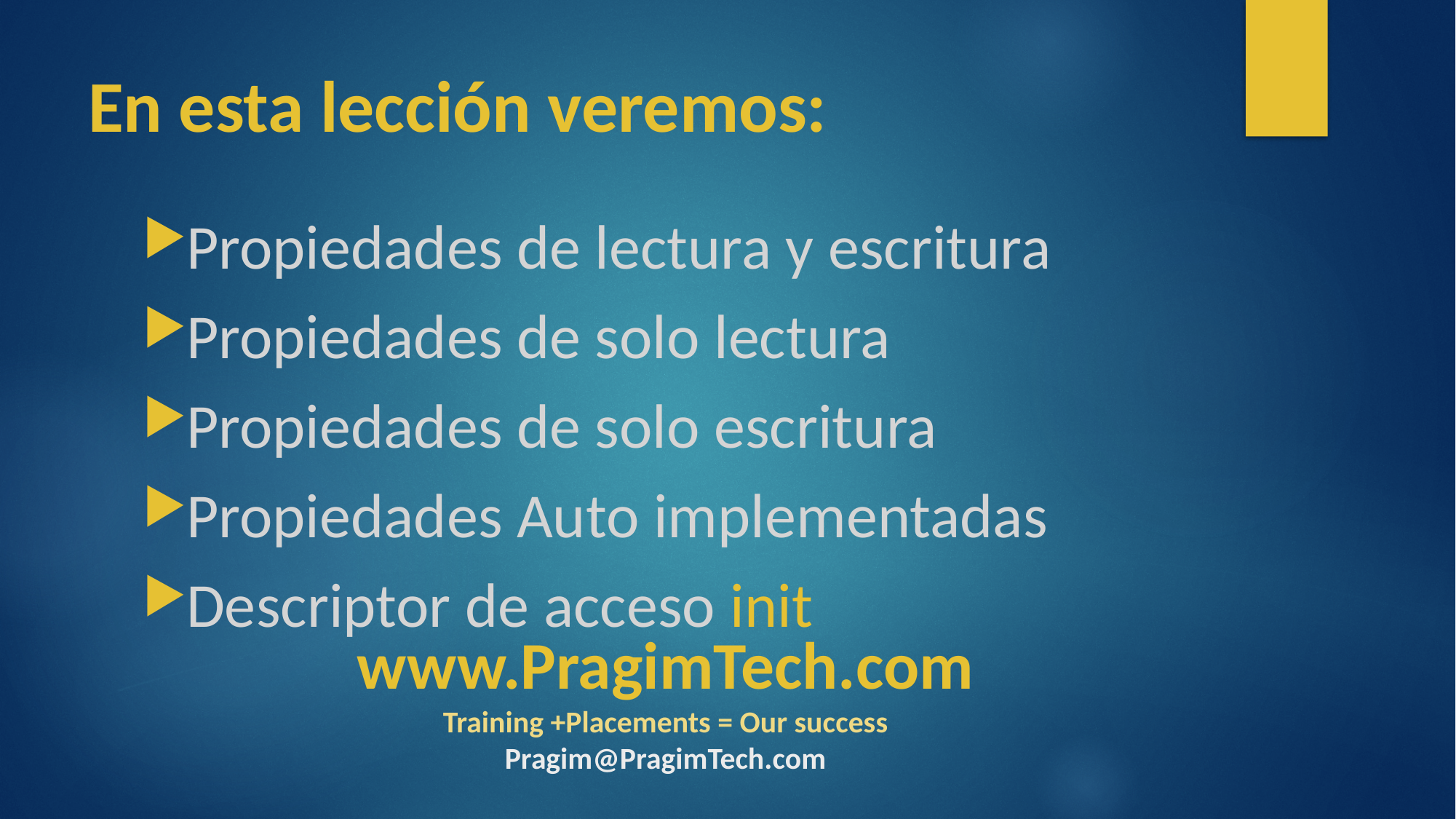

# En esta lección veremos:
Propiedades de lectura y escritura
Propiedades de solo lectura
Propiedades de solo escritura
Propiedades Auto implementadas
Descriptor de acceso init
www.PragimTech.com
Training +Placements = Our success
Pragim@PragimTech.com